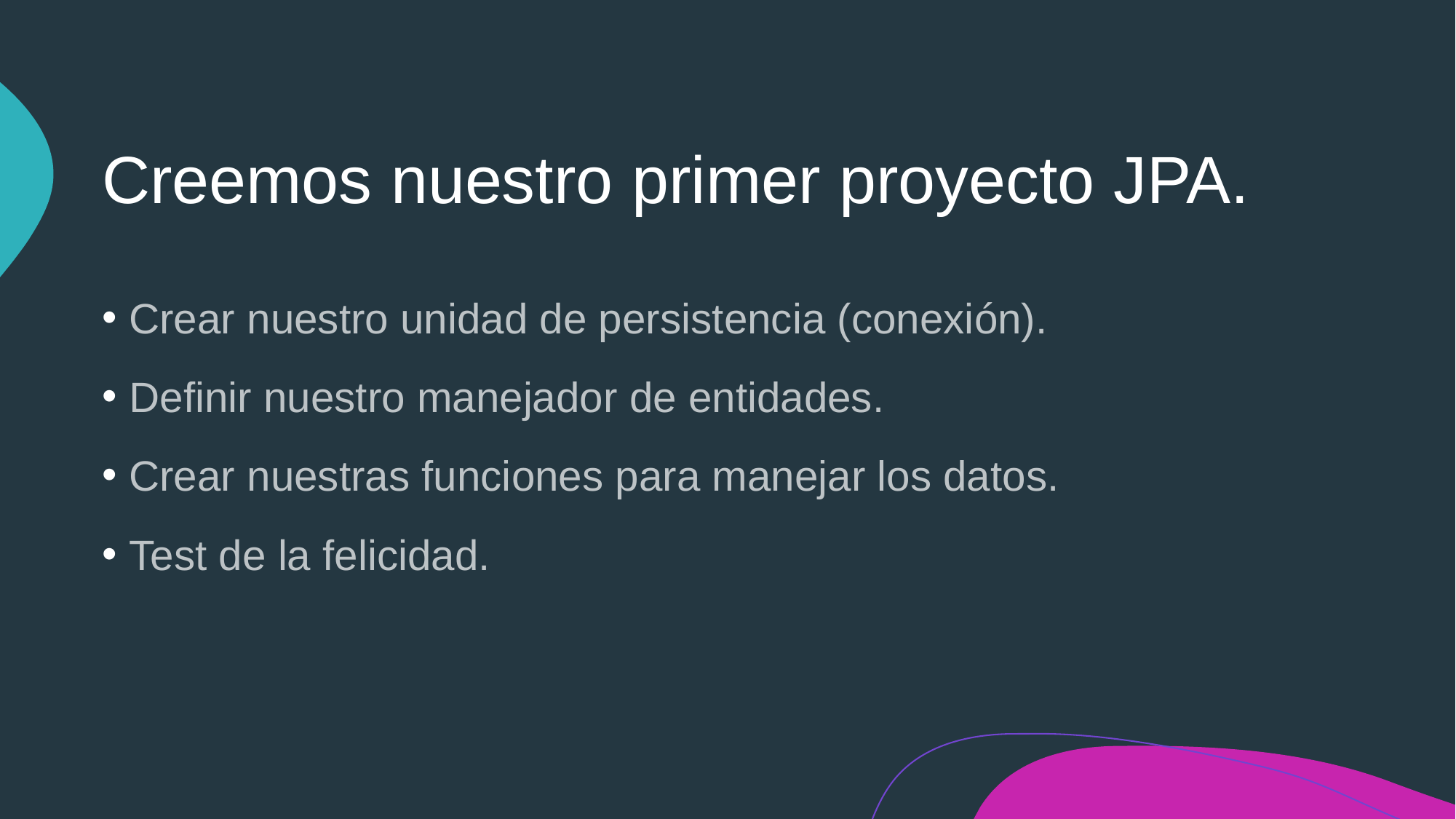

# Creemos nuestro primer proyecto JPA.
Crear nuestro unidad de persistencia (conexión).
Definir nuestro manejador de entidades.
Crear nuestras funciones para manejar los datos.
Test de la felicidad.